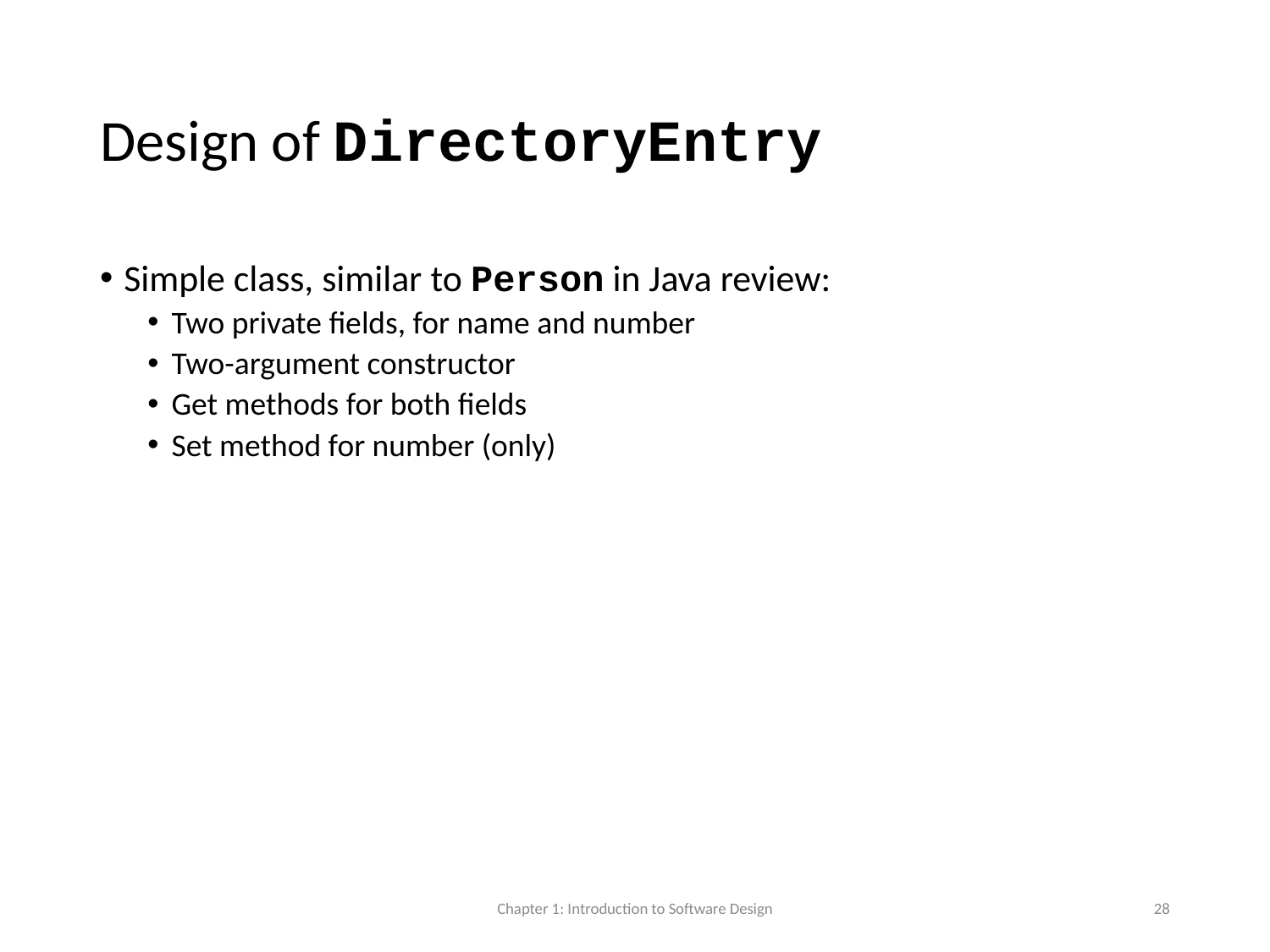

# Design of DirectoryEntry
Simple class, similar to Person in Java review:
Two private fields, for name and number
Two-argument constructor
Get methods for both fields
Set method for number (only)
Chapter 1: Introduction to Software Design
28